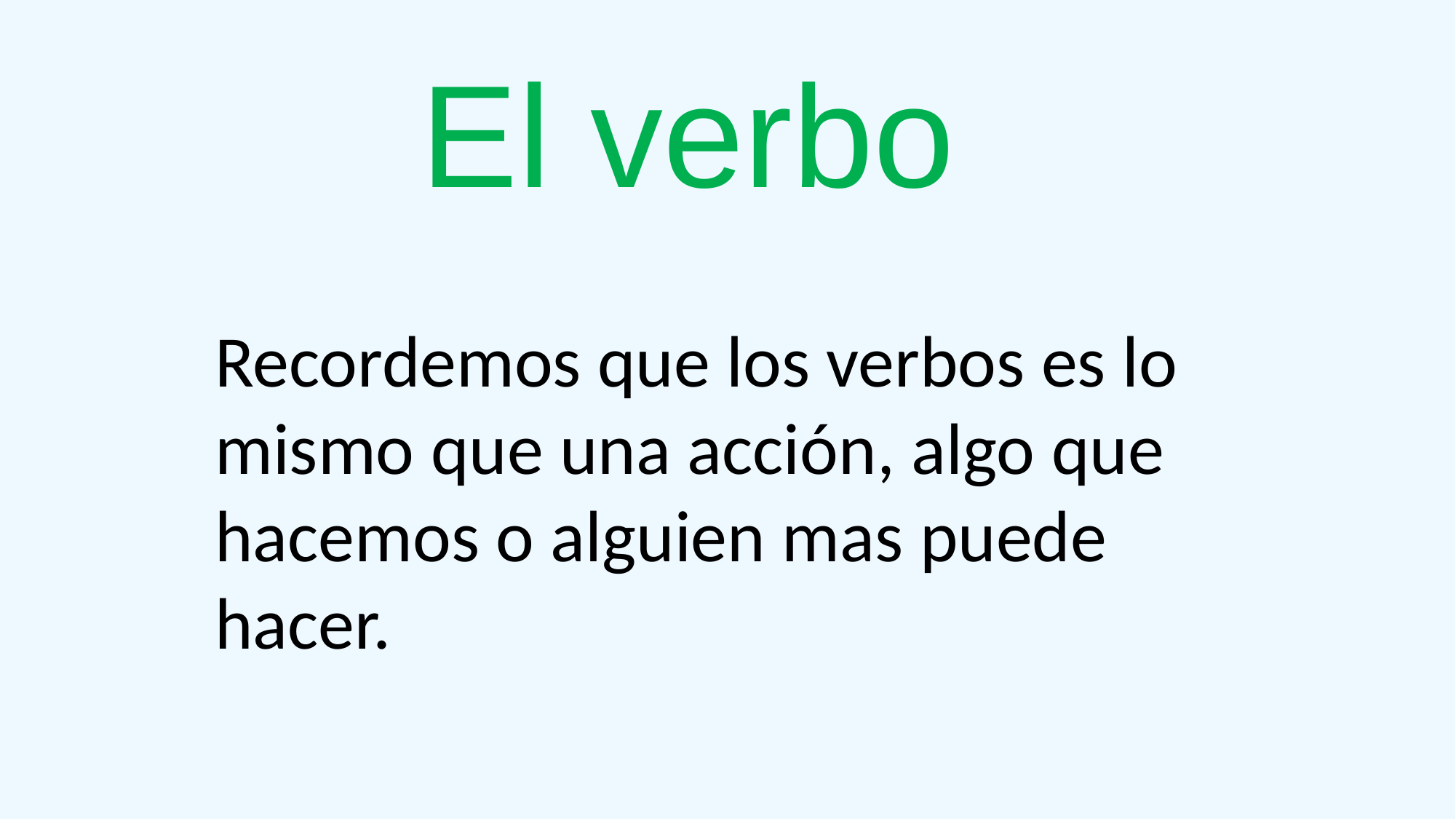

El verbo

Recordemos que los verbos es lo mismo que una acción, algo que hacemos o alguien mas puede hacer.